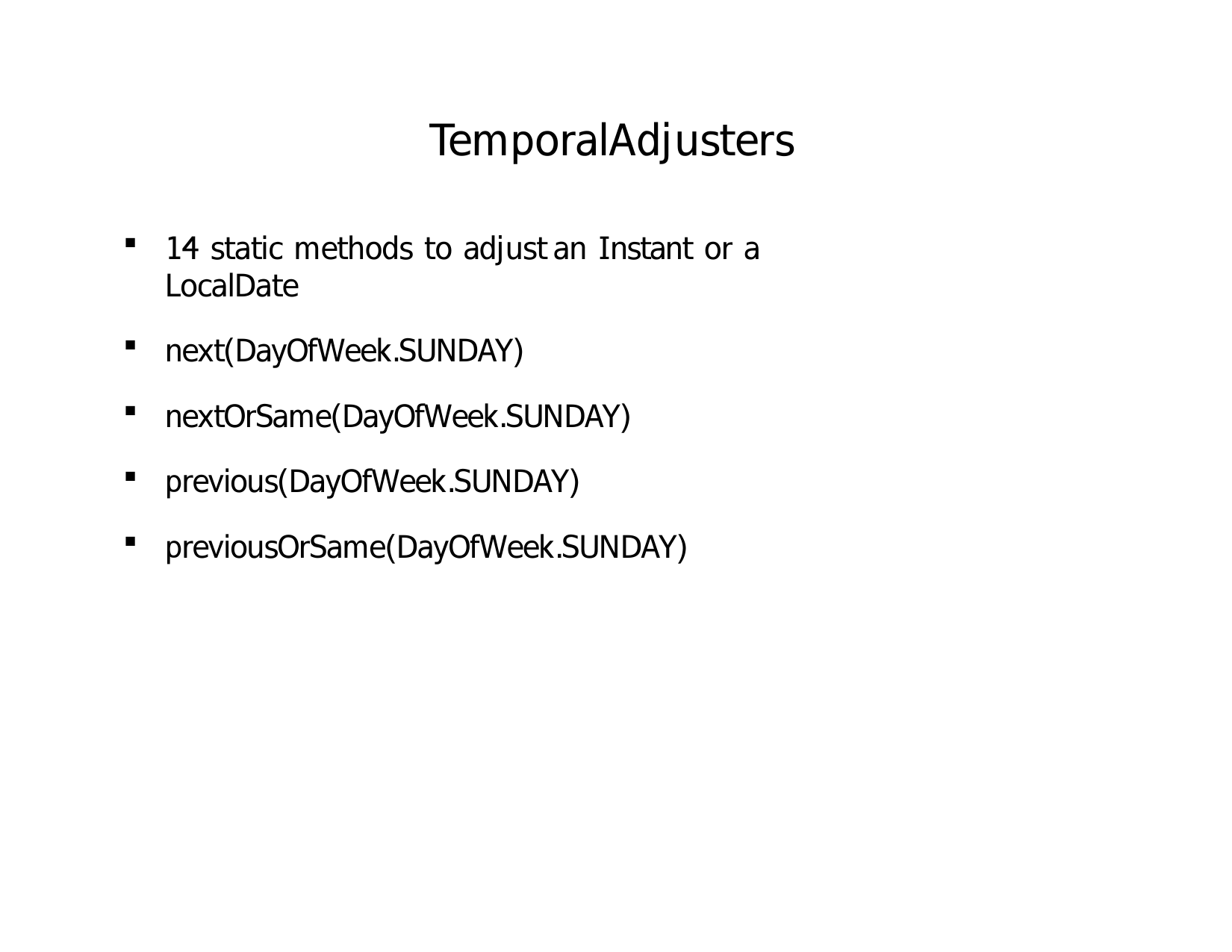

# TemporalAdjusters
14 static methods to adjust an Instant or a LocalDate
next(DayOfWeek.SUNDAY)
nextOrSame(DayOfWeek.SUNDAY)
previous(DayOfWeek.SUNDAY)
previousOrSame(DayOfWeek.SUNDAY)
45